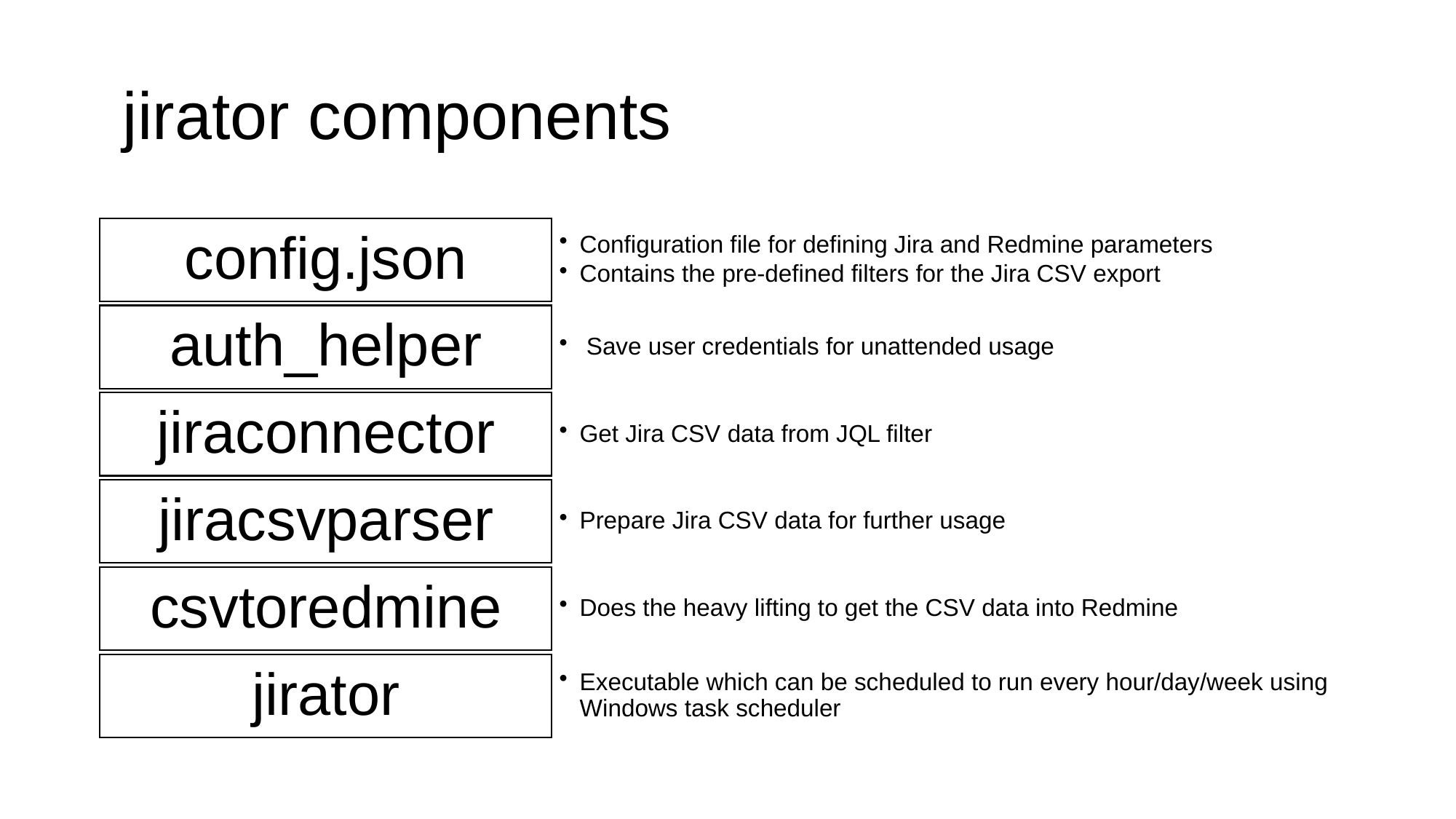

# jirator components
Configuration file for defining Jira and Redmine parameters
Contains the pre-defined filters for the Jira CSV export
config.json
 Save user credentials for unattended usage
auth_helper
Get Jira CSV data from JQL filter
jiraconnector
Prepare Jira CSV data for further usage
jiracsvparser
Does the heavy lifting to get the CSV data into Redmine
csvtoredmine
Executable which can be scheduled to run every hour/day/week using Windows task scheduler
jirator